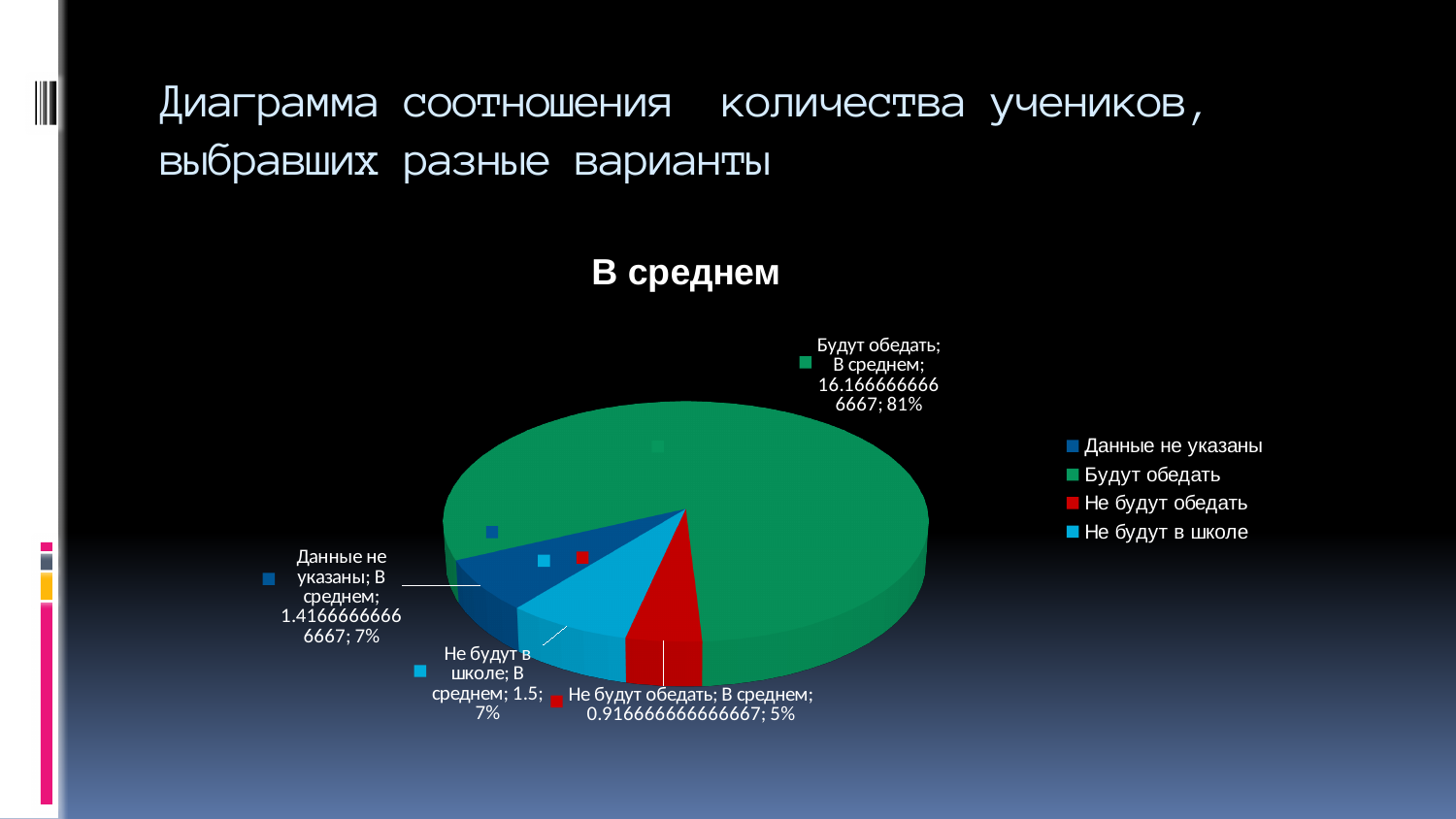

# Диаграмма соотношения  количества учеников, выбравших разные варианты

[unsupported chart]